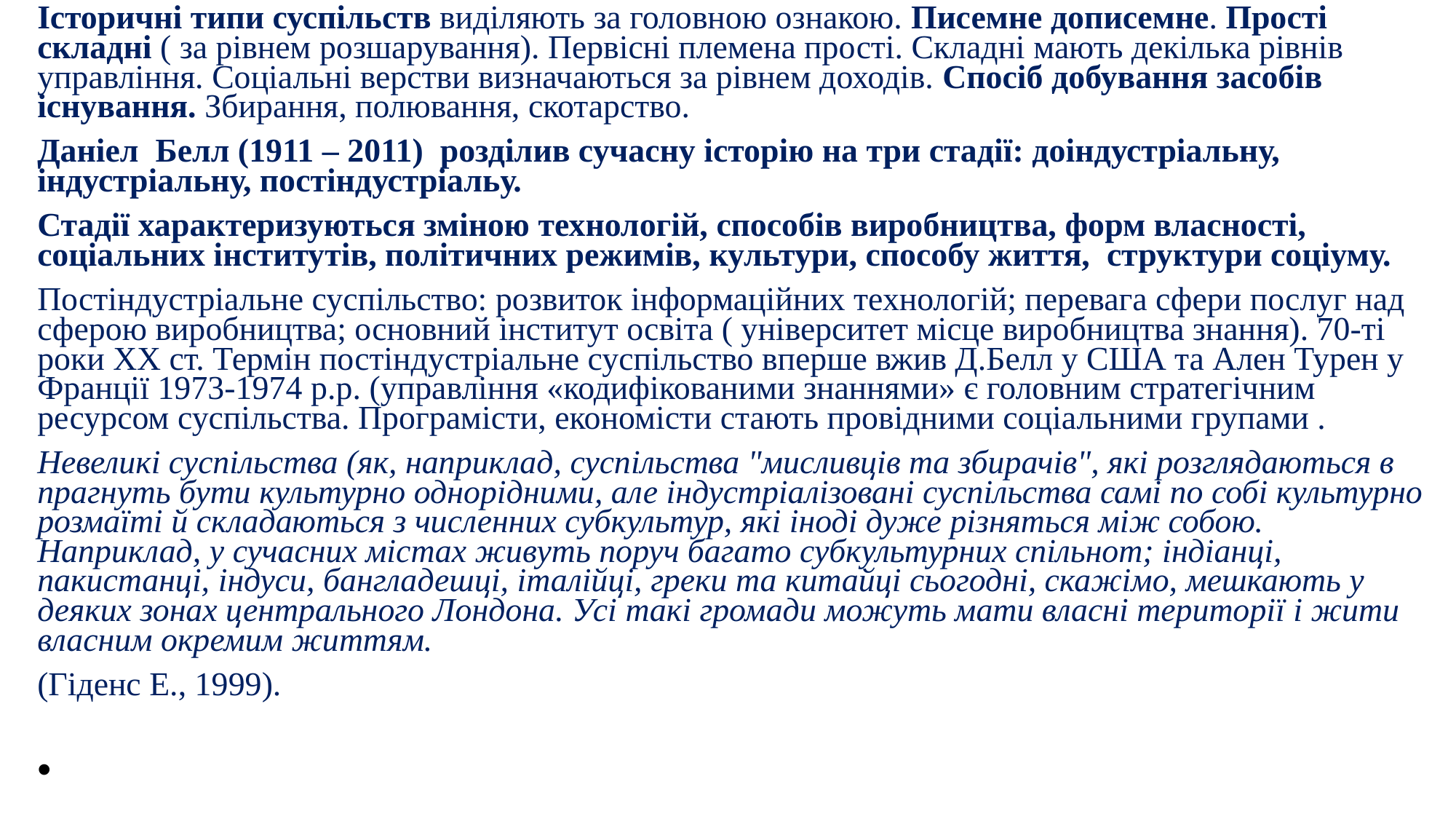

Історичні типи суспільств виділяють за головною ознакою. Писемне дописемне. Прості складні ( за рівнем розшарування). Первісні племена прості. Складні мають декілька рівнів управління. Соціальні верстви визначаються за рівнем доходів. Спосіб добування засобів існування. Збирання, полювання, скотарство.
Даніел  Белл (1911 – 2011)  розділив сучасну історію на три стадії: доіндустріальну, індустріальну, постіндустріальу.
Стадії характеризуються зміною технологій, способів виробництва, форм власності, соціальних інститутів, політичних режимів, культури, способу життя,  структури соціуму.
Постіндустріальне суспільство: розвиток інформаційних технологій; перевага сфери послуг над сферою виробництва; основний інститут освіта ( університет місце виробництва знання). 70-ті роки ХХ ст. Термін постіндустріальне суспільство вперше вжив Д.Белл у США та Ален Турен у Франції 1973-1974 р.р. (управління «кодифікованими знаннями» є головним стратегічним ресурсом суспільства. Програмісти, економісти стають провідними соціальними групами .
Невеликі суспільства (як, наприклад, суспільства "мисливців та збирачів", які розглядаються в прагнуть бути культурно однорідними, але індустріалізовані суспільства самі по собі культурно розмаїті й складаються з численних субкультур, які іноді дуже різняться між собою. Наприклад, у сучасних містах живуть поруч багато субкультурних спільнот; індіанці, пакистанці, індуси, бангладешці, італійці, греки та китайці сьогодні, скажімо, мешкають у деяких зонах центрального Лондона. Усі такі громади можуть мати власні території і жити власним окремим життям.
(Гіденс Е., 1999).